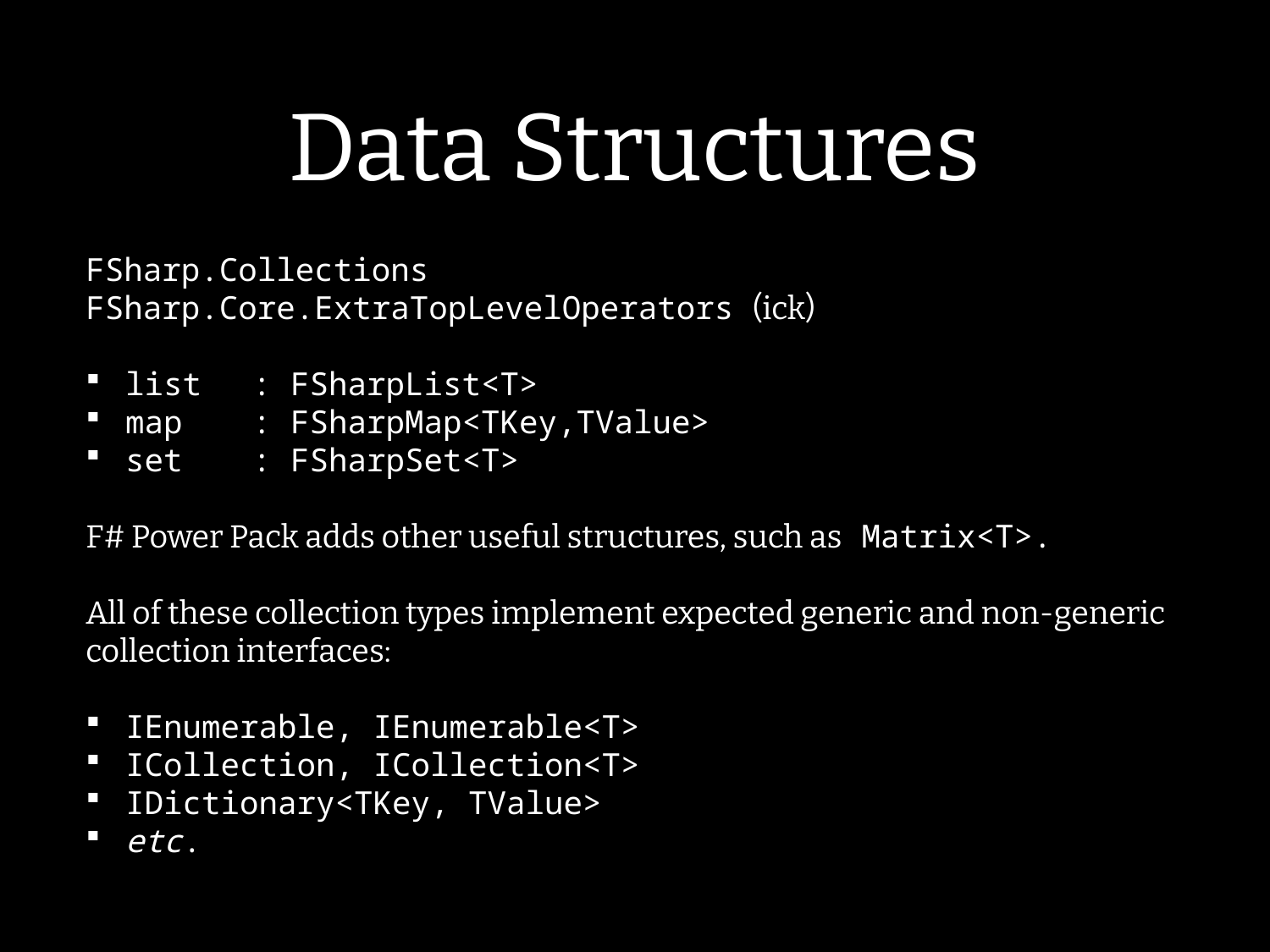

# Data Structures
FSharp.Collections
FSharp.Core.ExtraTopLevelOperators (ick)

list	: FSharpList<T>
map	: FSharpMap<TKey,TValue>
set	: FSharpSet<T>

F# Power Pack adds other useful structures, such as Matrix<T>.

All of these collection types implement expected generic and non-generic collection interfaces:
IEnumerable, IEnumerable<T>
ICollection, ICollection<T>
IDictionary<TKey, TValue>
etc.